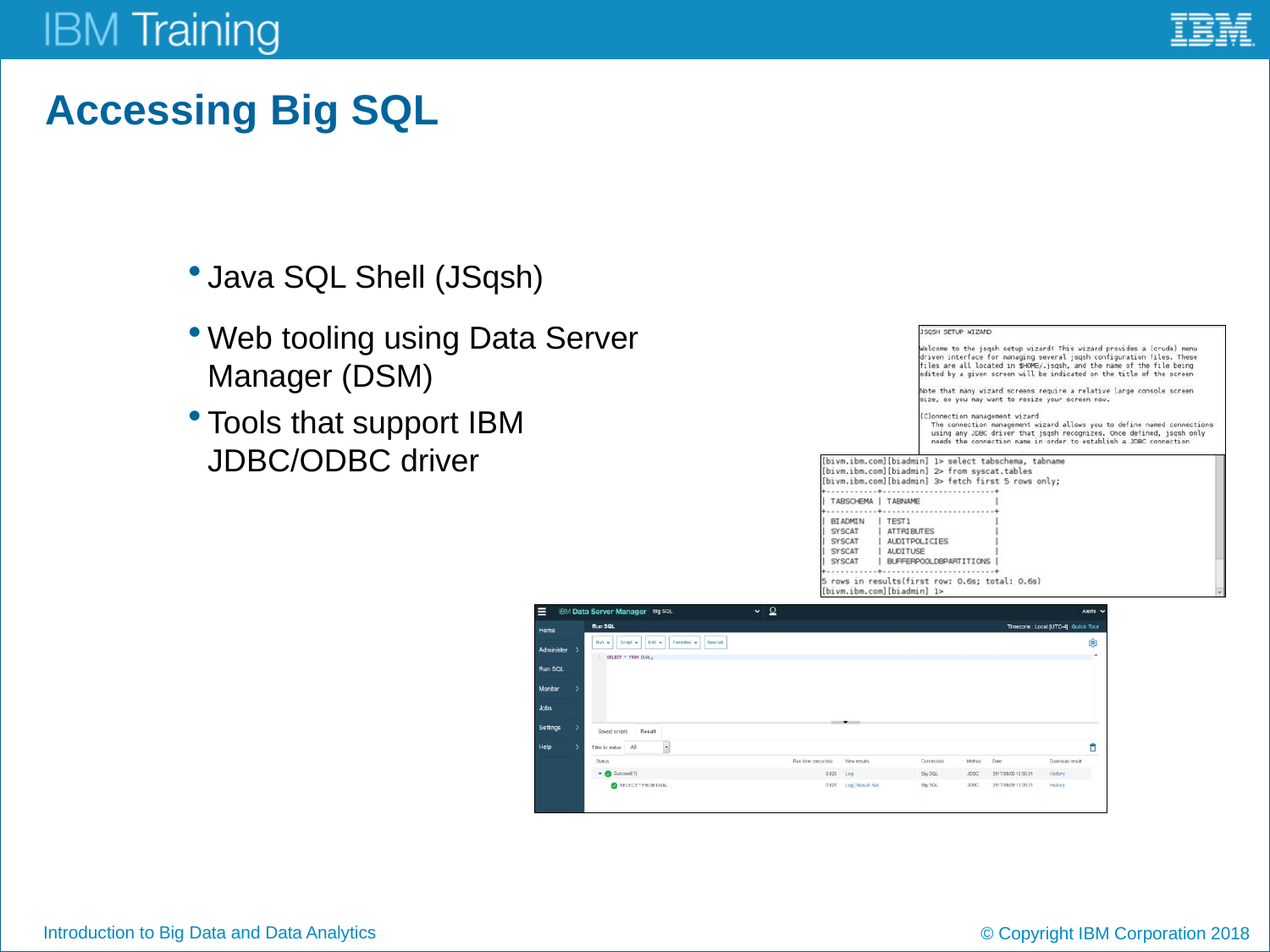

# Accessing Big SQL
Java SQL Shell (JSqsh)
Web tooling using Data Server Manager (DSM)
Tools that support IBM  JDBC/ODBC driver